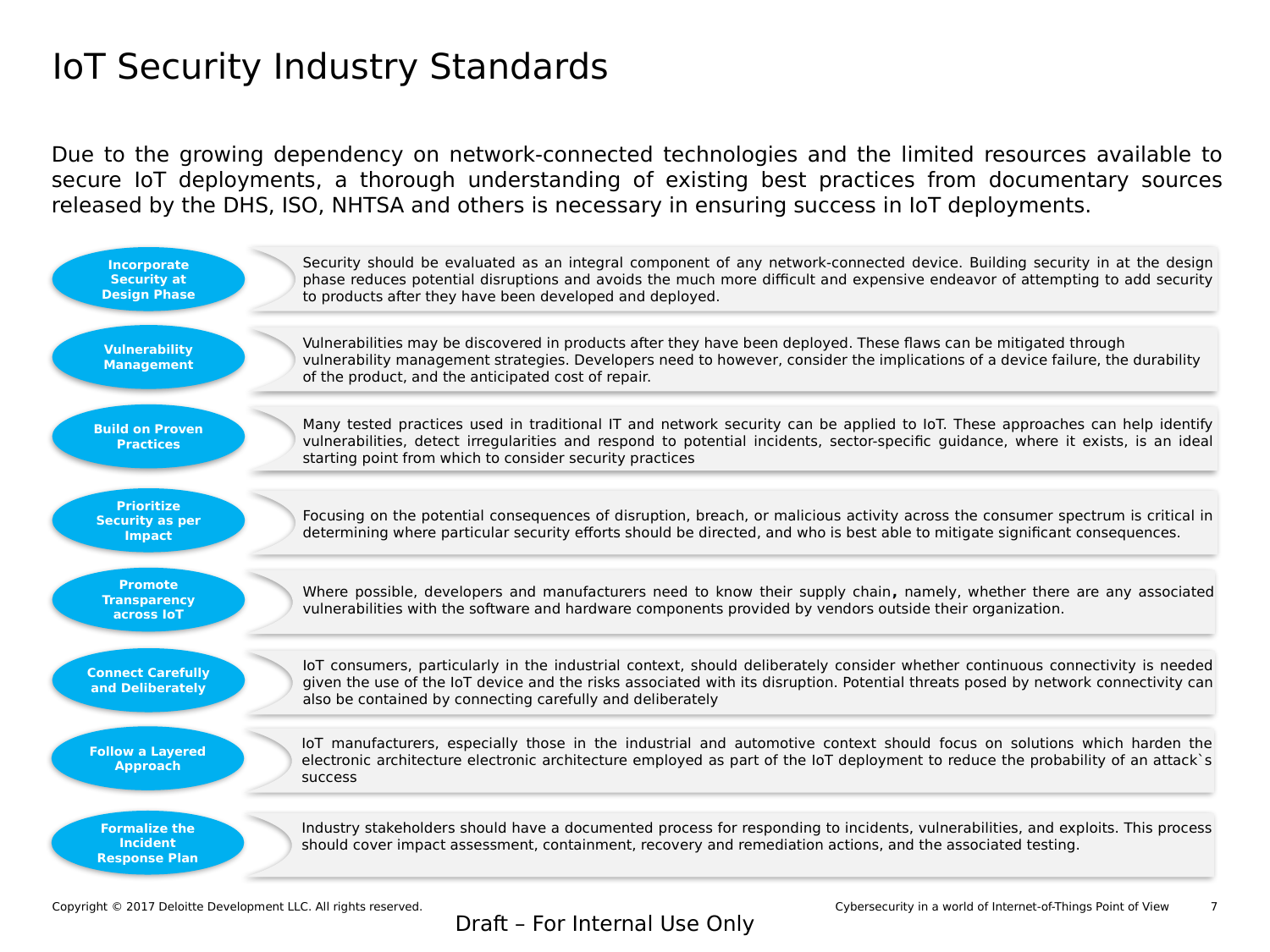

# IoT Security Industry Standards
Due to the growing dependency on network-connected technologies and the limited resources available to secure IoT deployments, a thorough understanding of existing best practices from documentary sources released by the DHS, ISO, NHTSA and others is necessary in ensuring success in IoT deployments.
Incorporate Security at Design Phase

Security should be evaluated as an integral component of any network-connected device. Building security in at the design phase reduces potential disruptions and avoids the much more difficult and expensive endeavor of attempting to add security to products after they have been developed and deployed.

Vulnerability Management

Vulnerabilities may be discovered in products after they have been deployed. These flaws can be mitigated through vulnerability management strategies. Developers need to however, consider the implications of a device failure, the durability of the product, and the anticipated cost of repair.

Build on Proven Practices

Many tested practices used in traditional IT and network security can be applied to IoT. These approaches can help identify vulnerabilities, detect irregularities and respond to potential incidents, sector-specific guidance, where it exists, is an ideal starting point from which to consider security practices

Prioritize Security as per Impact

Focusing on the potential consequences of disruption, breach, or malicious activity across the consumer spectrum is critical in determining where particular security efforts should be directed, and who is best able to mitigate significant consequences.

Promote Transparency across IoT

Where possible, developers and manufacturers need to know their supply chain, namely, whether there are any associated vulnerabilities with the software and hardware components provided by vendors outside their organization.

Connect Carefully and Deliberately

IoT consumers, particularly in the industrial context, should deliberately consider whether continuous connectivity is needed given the use of the IoT device and the risks associated with its disruption. Potential threats posed by network connectivity can also be contained by connecting carefully and deliberately
Follow a Layered Approach

IoT manufacturers, especially those in the industrial and automotive context should focus on solutions which harden the electronic architecture electronic architecture employed as part of the IoT deployment to reduce the probability of an attack`s success
Formalize the Incident Response Plan

Industry stakeholders should have a documented process for responding to incidents, vulnerabilities, and exploits. This process should cover impact assessment, containment, recovery and remediation actions, and the associated testing.
Draft – For Internal Use Only